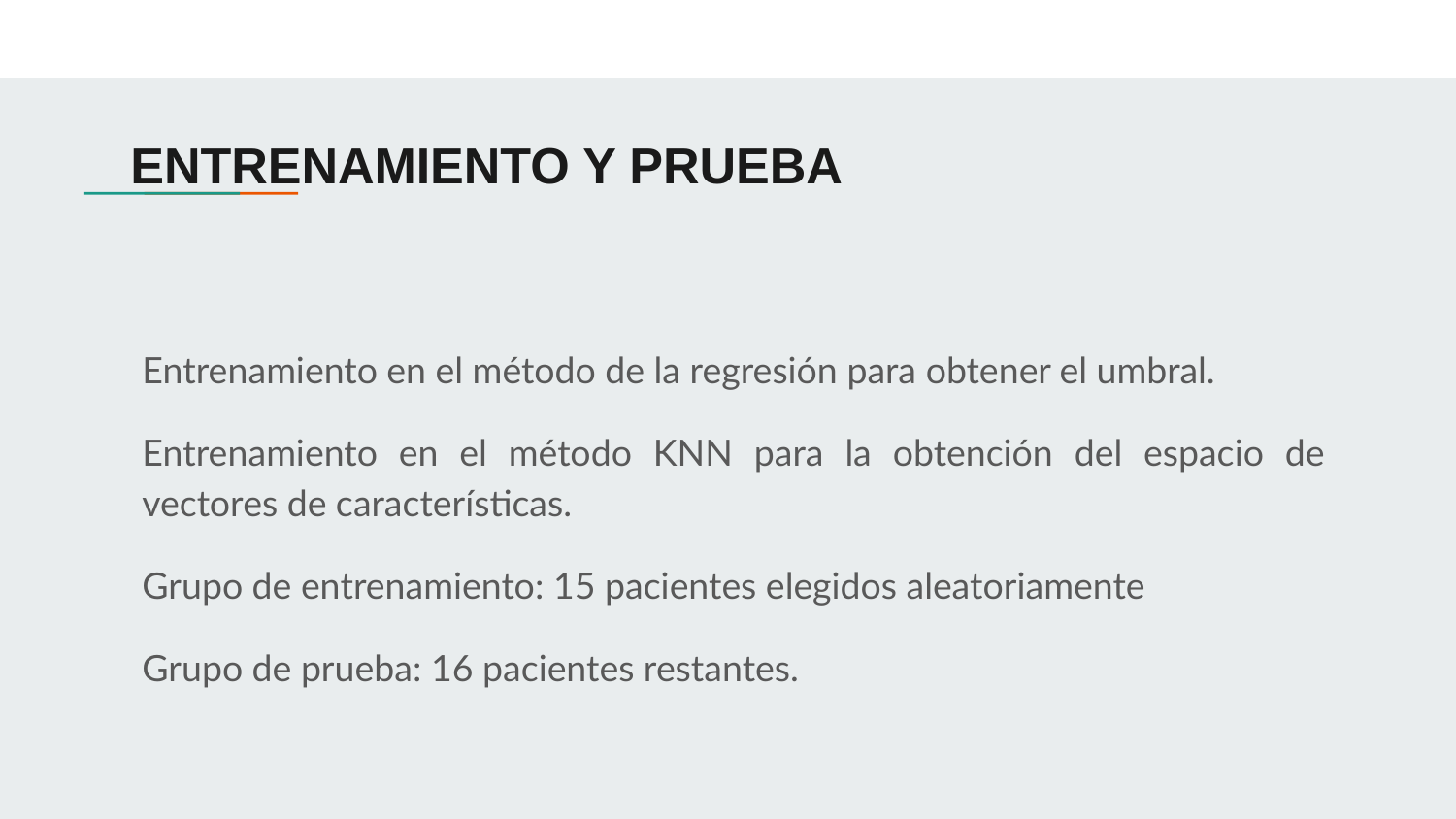

# ENTRENAMIENTO Y PRUEBA
Entrenamiento en el método de la regresión para obtener el umbral.
Entrenamiento en el método KNN para la obtención del espacio de vectores de características.
Grupo de entrenamiento: 15 pacientes elegidos aleatoriamente
Grupo de prueba: 16 pacientes restantes.